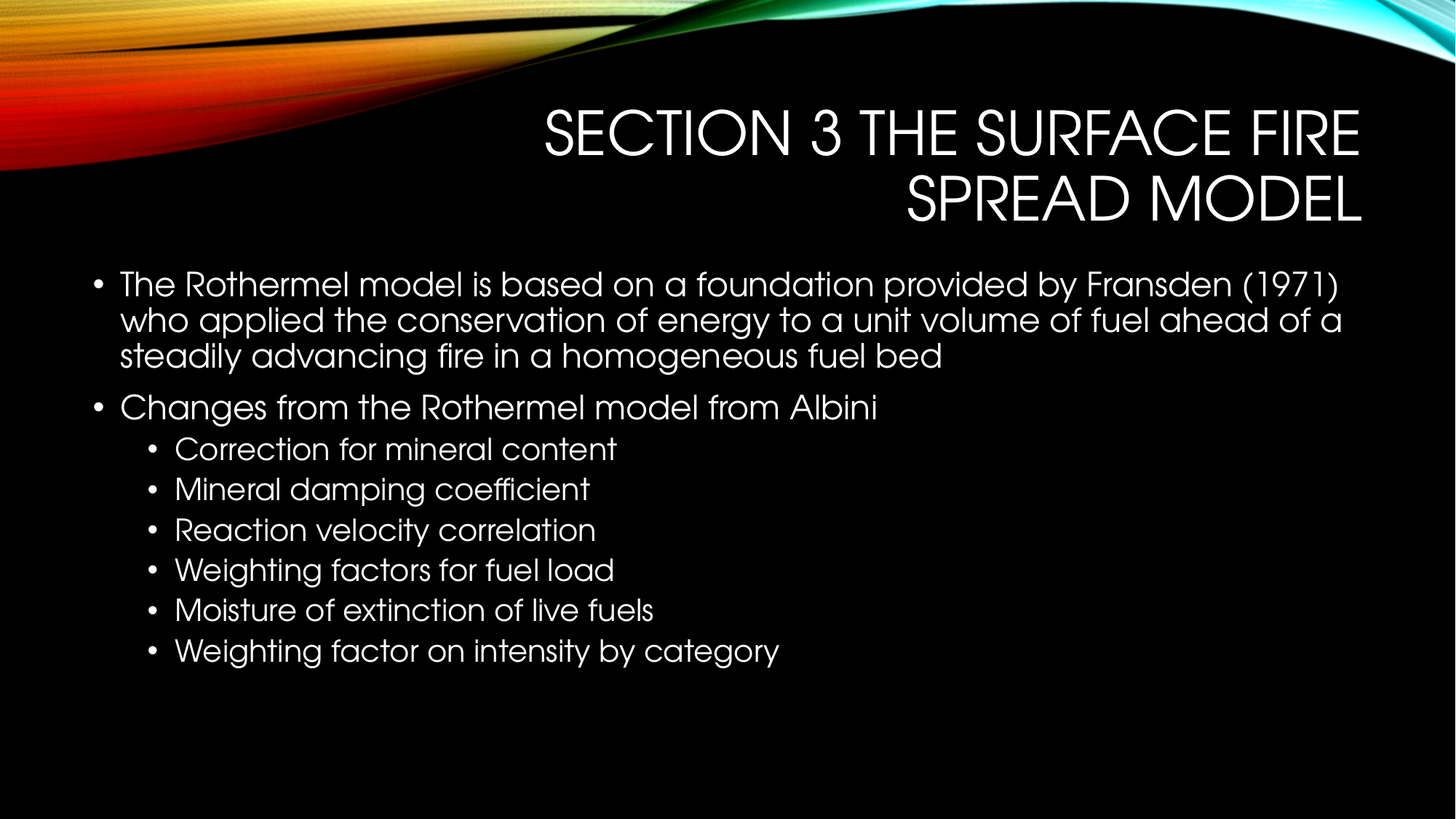

# Section 3 the surface fire spread model
The Rothermel model is based on a foundation provided by Fransden (1971) who applied the conservation of energy to a unit volume of fuel ahead of a steadily advancing fire in a homogeneous fuel bed
Changes from the Rothermel model from Albini
Correction for mineral content
Mineral damping coefficient
Reaction velocity correlation
Weighting factors for fuel load
Moisture of extinction of live fuels
Weighting factor on intensity by category